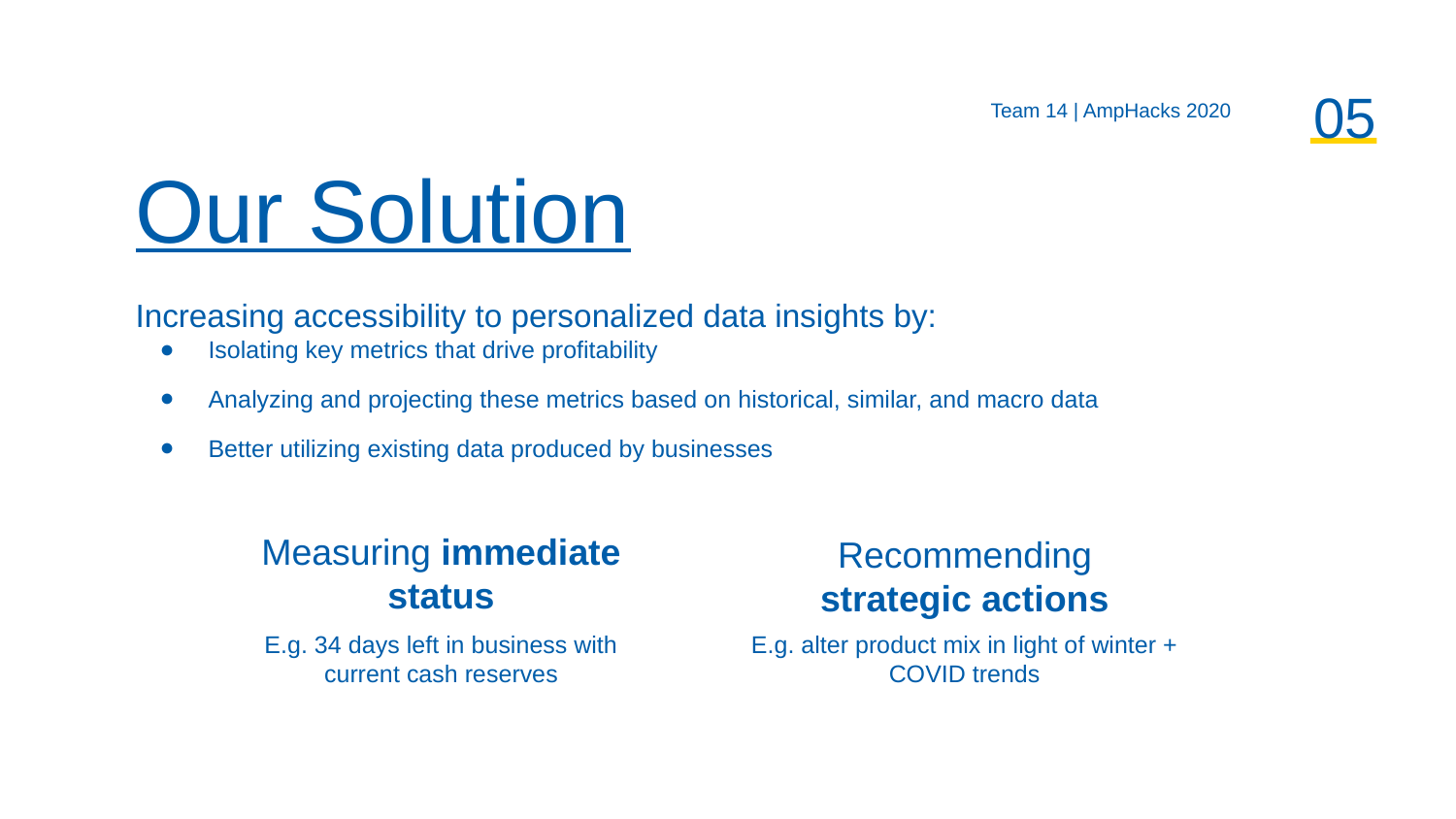

05

Team 14 | AmpHacks 2020
Our Solution
Increasing accessibility to personalized data insights by:
Isolating key metrics that drive profitability
Analyzing and projecting these metrics based on historical, similar, and macro data
Better utilizing existing data produced by businesses

Measuring immediate status
Recommending strategic actions
E.g. 34 days left in business with current cash reserves
E.g. alter product mix in light of winter + COVID trends